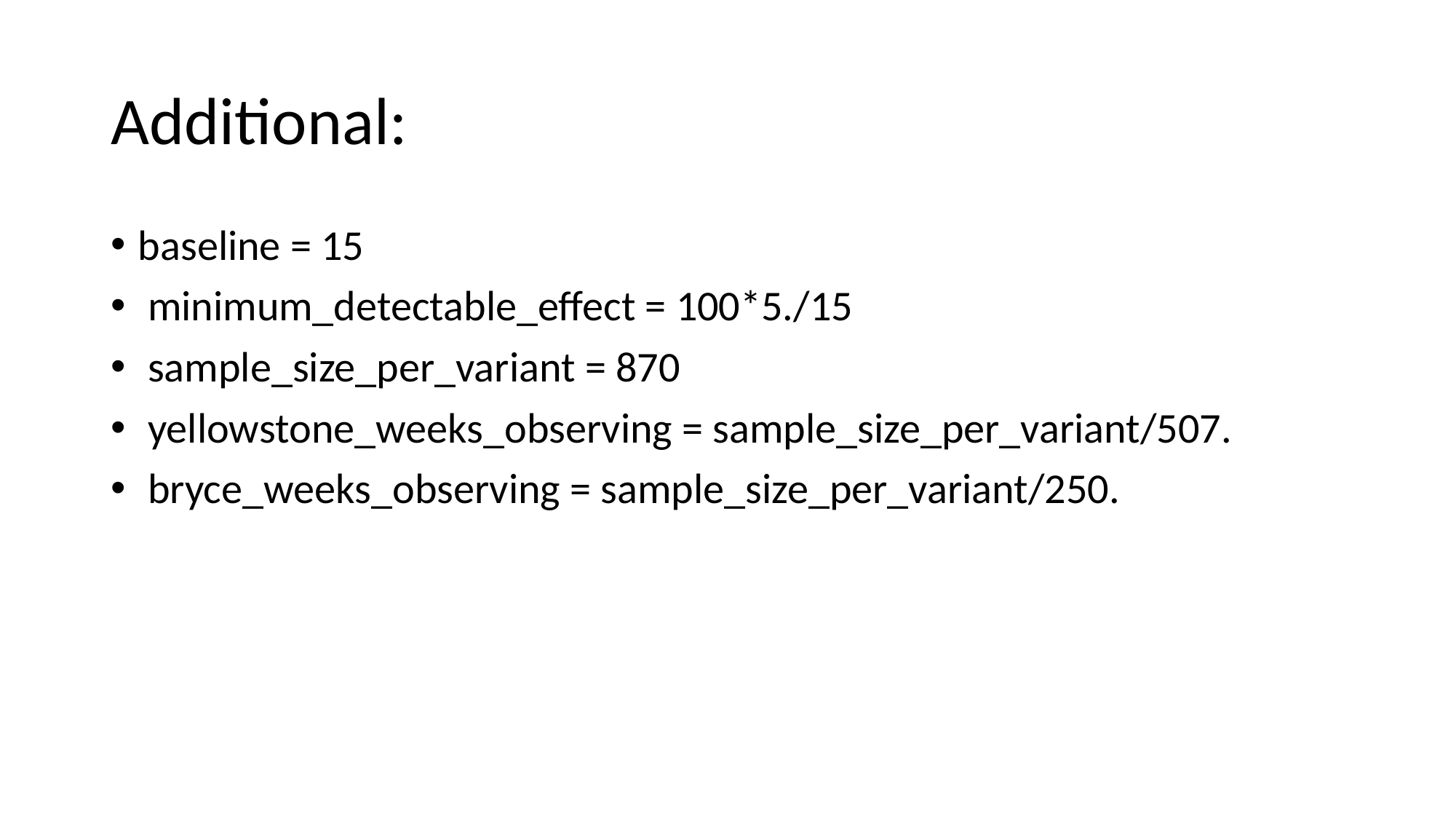

# Additional:
baseline = 15
 minimum_detectable_effect = 100*5./15
 sample_size_per_variant = 870
 yellowstone_weeks_observing = sample_size_per_variant/507.
 bryce_weeks_observing = sample_size_per_variant/250.